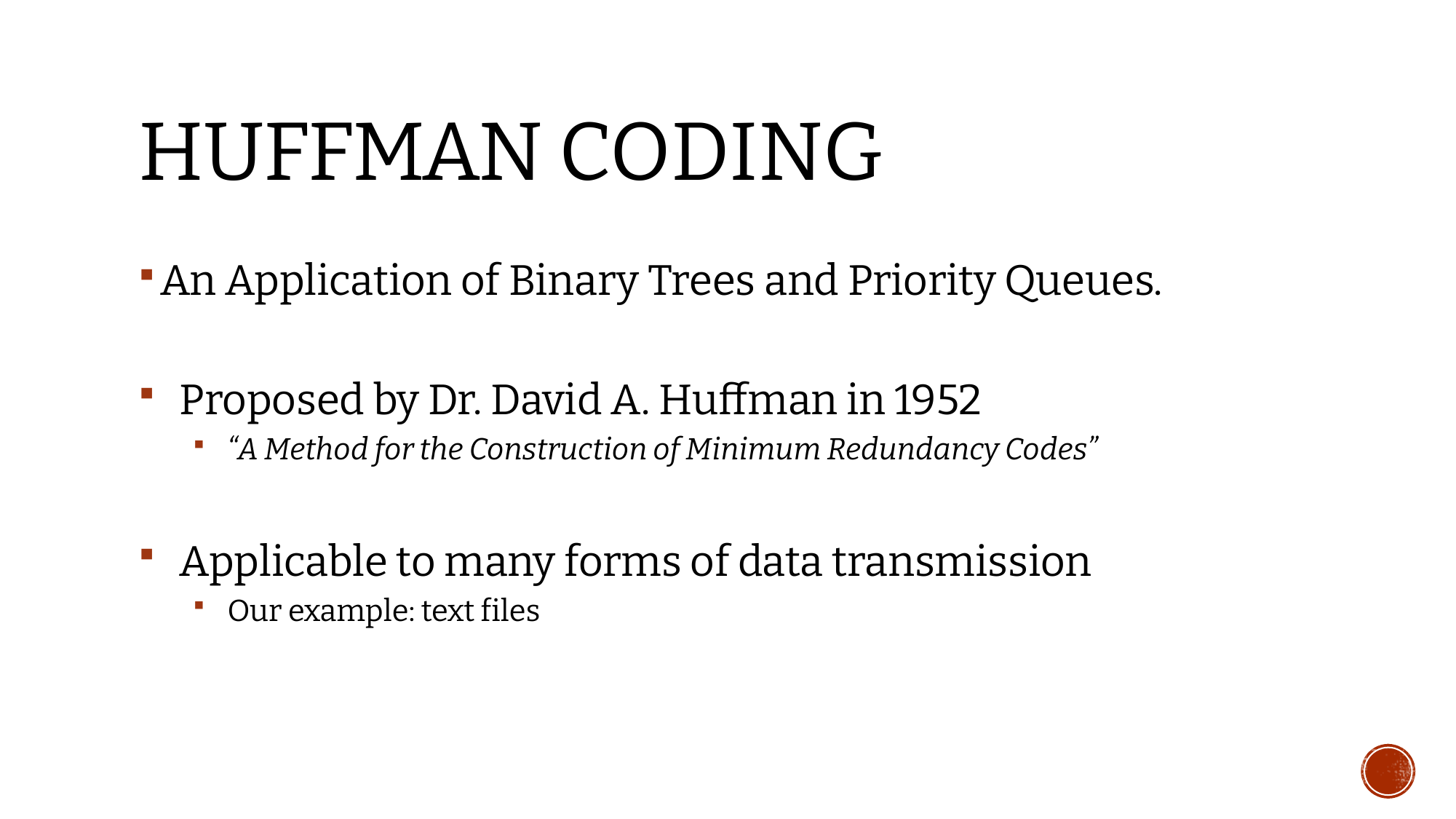

# Huffman Coding
An Application of Binary Trees and Priority Queues.

Proposed by Dr. David A. Huffman in 1952
“A Method for the Construction of Minimum Redundancy Codes”

Applicable to many forms of data transmission
Our example: text files